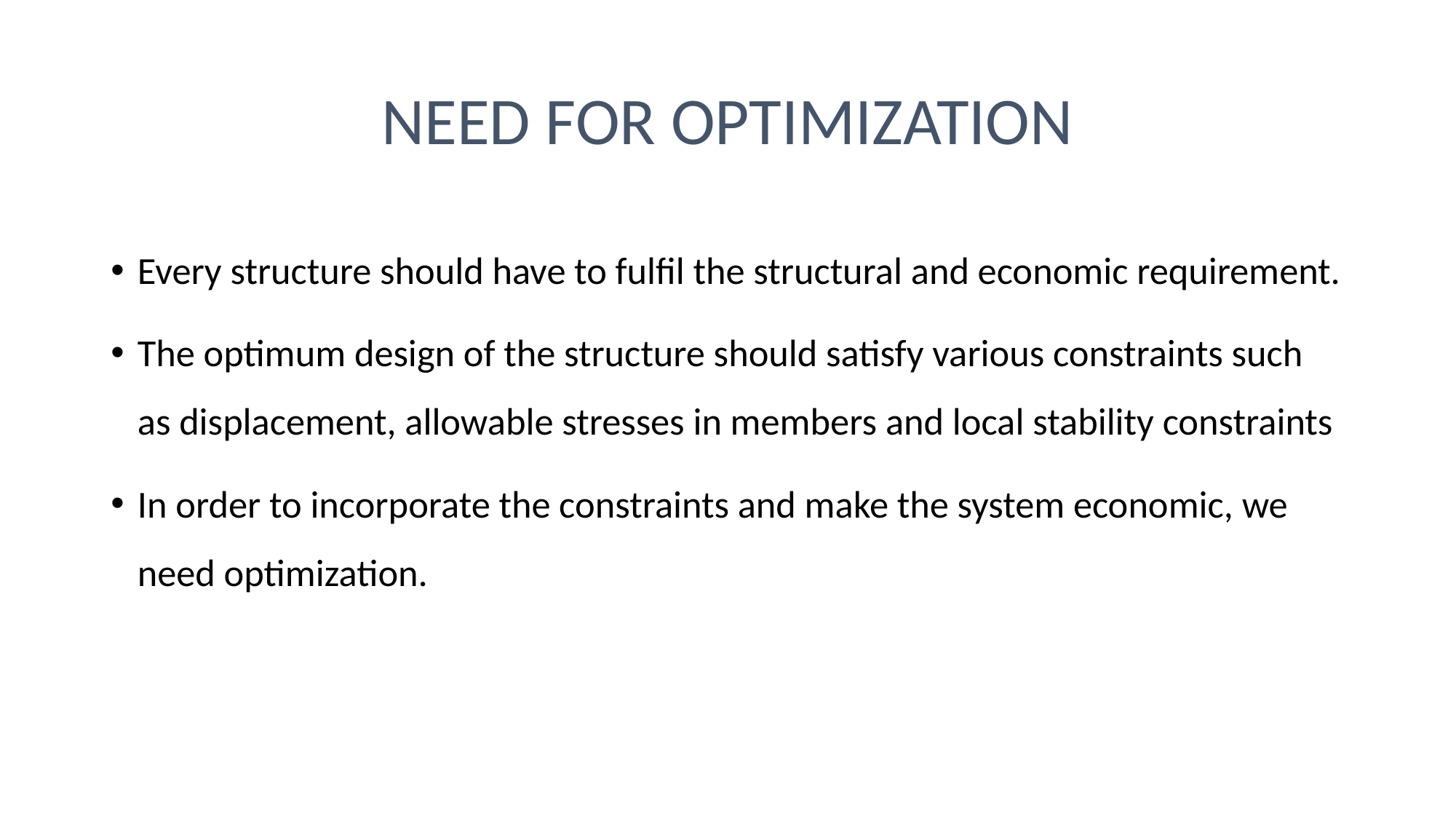

# NEED FOR OPTIMIZATION
Every structure should have to fulfil the structural and economic requirement.
The optimum design of the structure should satisfy various constraints such as displacement, allowable stresses in members and local stability constraints
In order to incorporate the constraints and make the system economic, we need optimization.